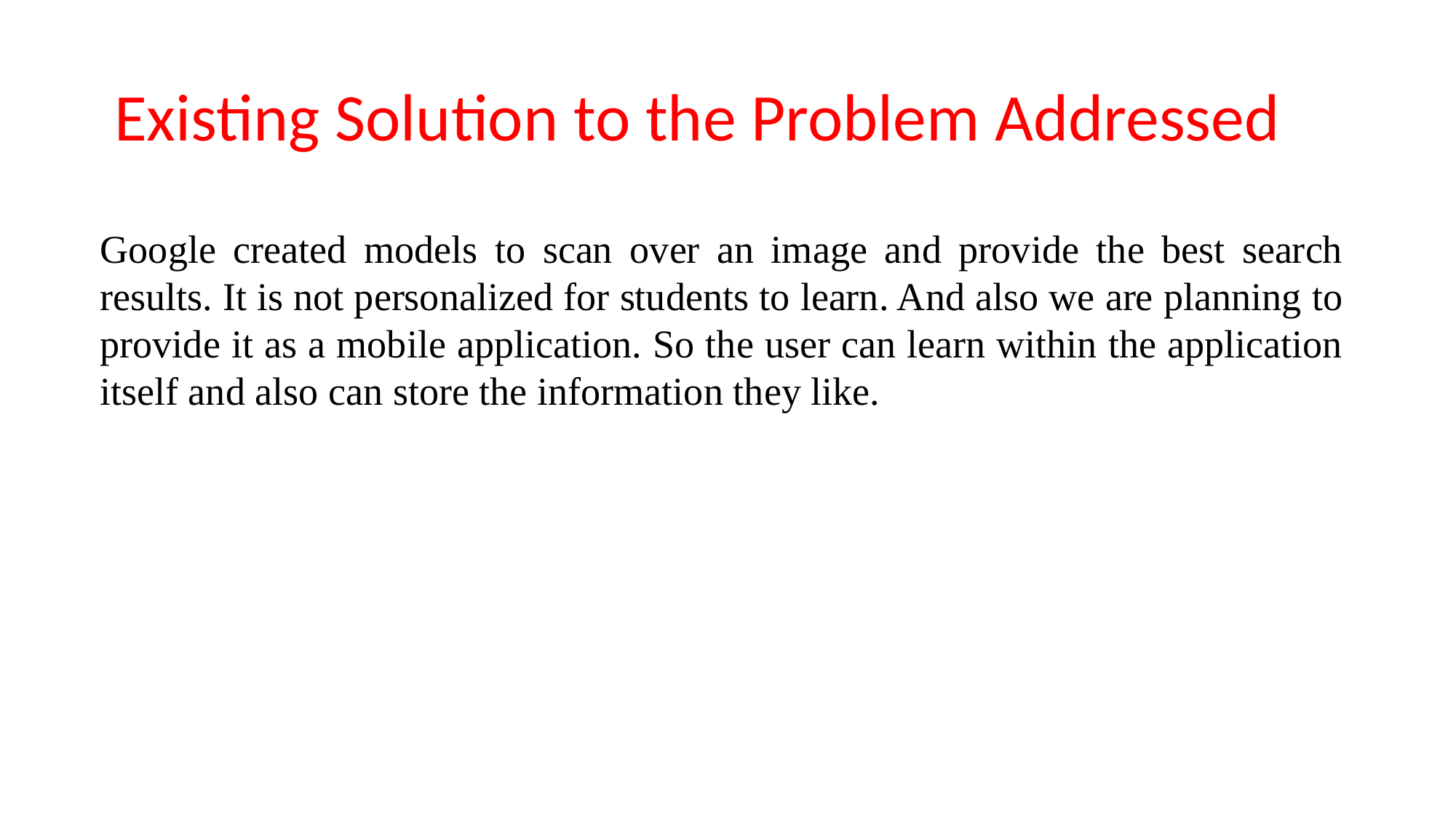

# Existing Solution to the Problem Addressed
Google created models to scan over an image and provide the best search results. It is not personalized for students to learn. And also we are planning to provide it as a mobile application. So the user can learn within the application itself and also can store the information they like.